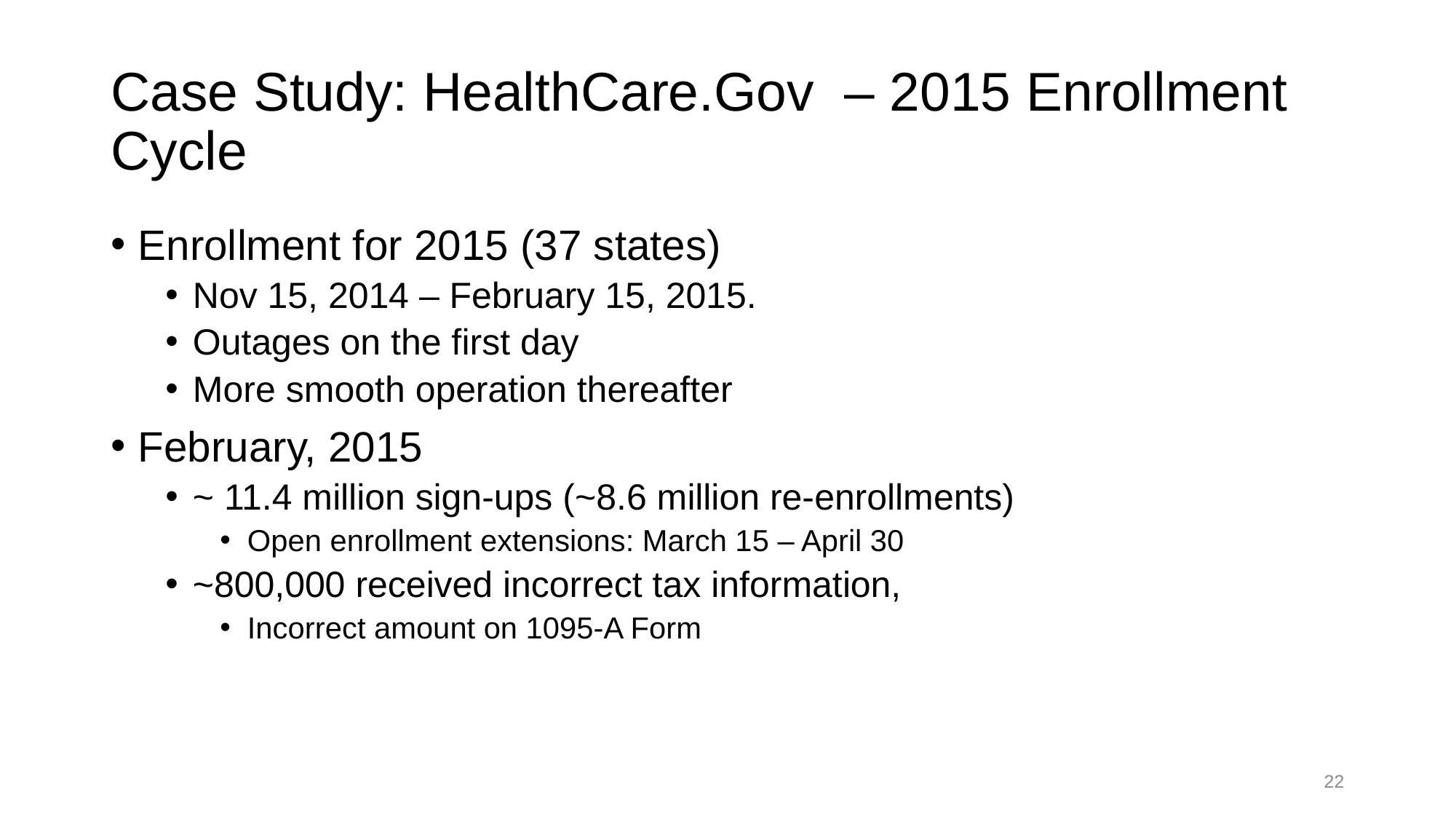

# Case Study: HealthCare.Gov  – 2015 Enrollment Cycle
Enrollment for 2015 (37 states)
Nov 15, 2014 – February 15, 2015.
Outages on the first day
More smooth operation thereafter
February, 2015
~ 11.4 million sign-ups (~8.6 million re-enrollments)
Open enrollment extensions: March 15 – April 30
~800,000 received incorrect tax information,
Incorrect amount on 1095-A Form
22